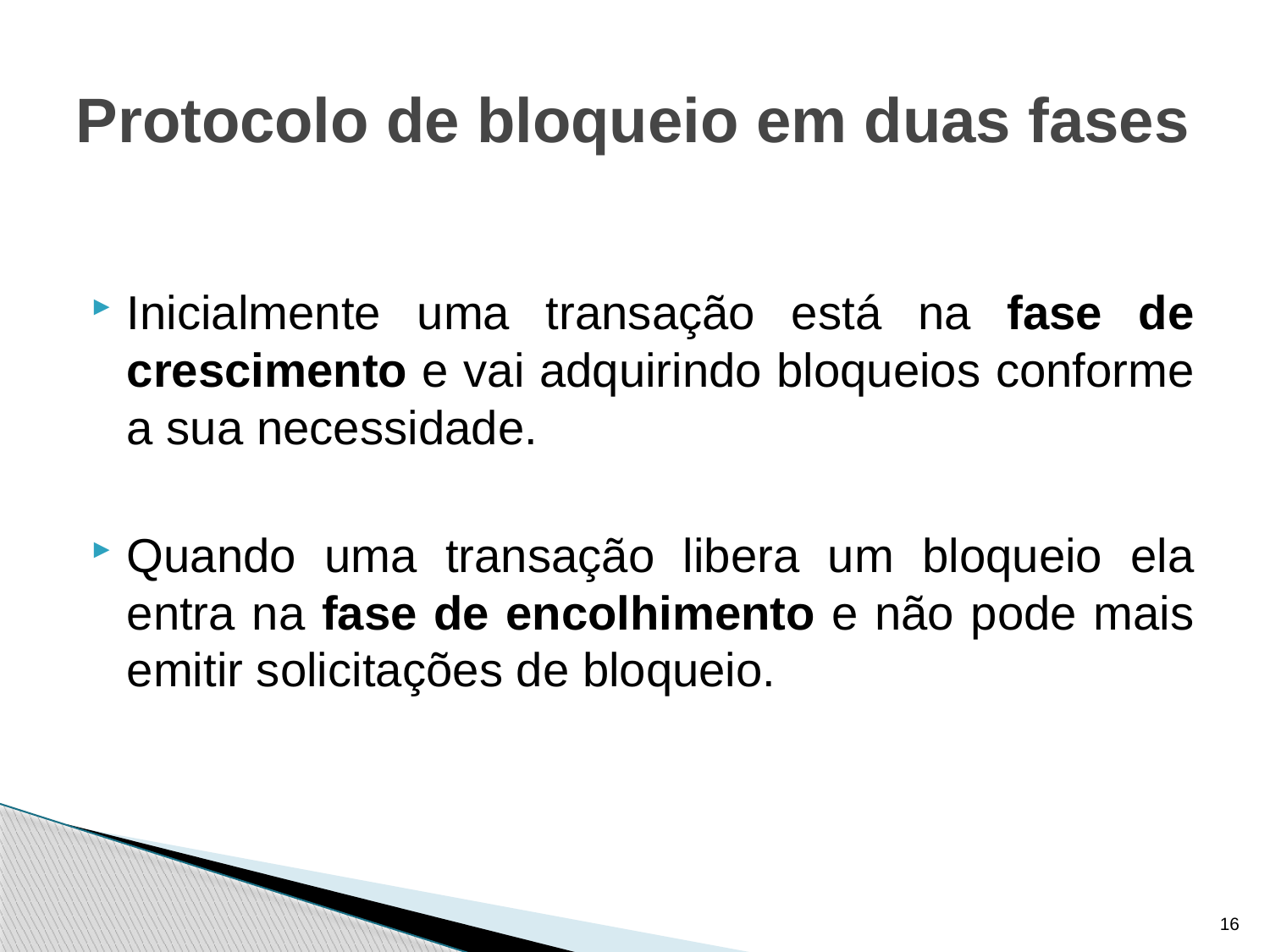

# Protocolo de bloqueio em duas fases
Inicialmente uma transação está na fase de crescimento e vai adquirindo bloqueios conforme a sua necessidade.

Quando uma transação libera um bloqueio ela entra na fase de encolhimento e não pode mais emitir solicitações de bloqueio.
16